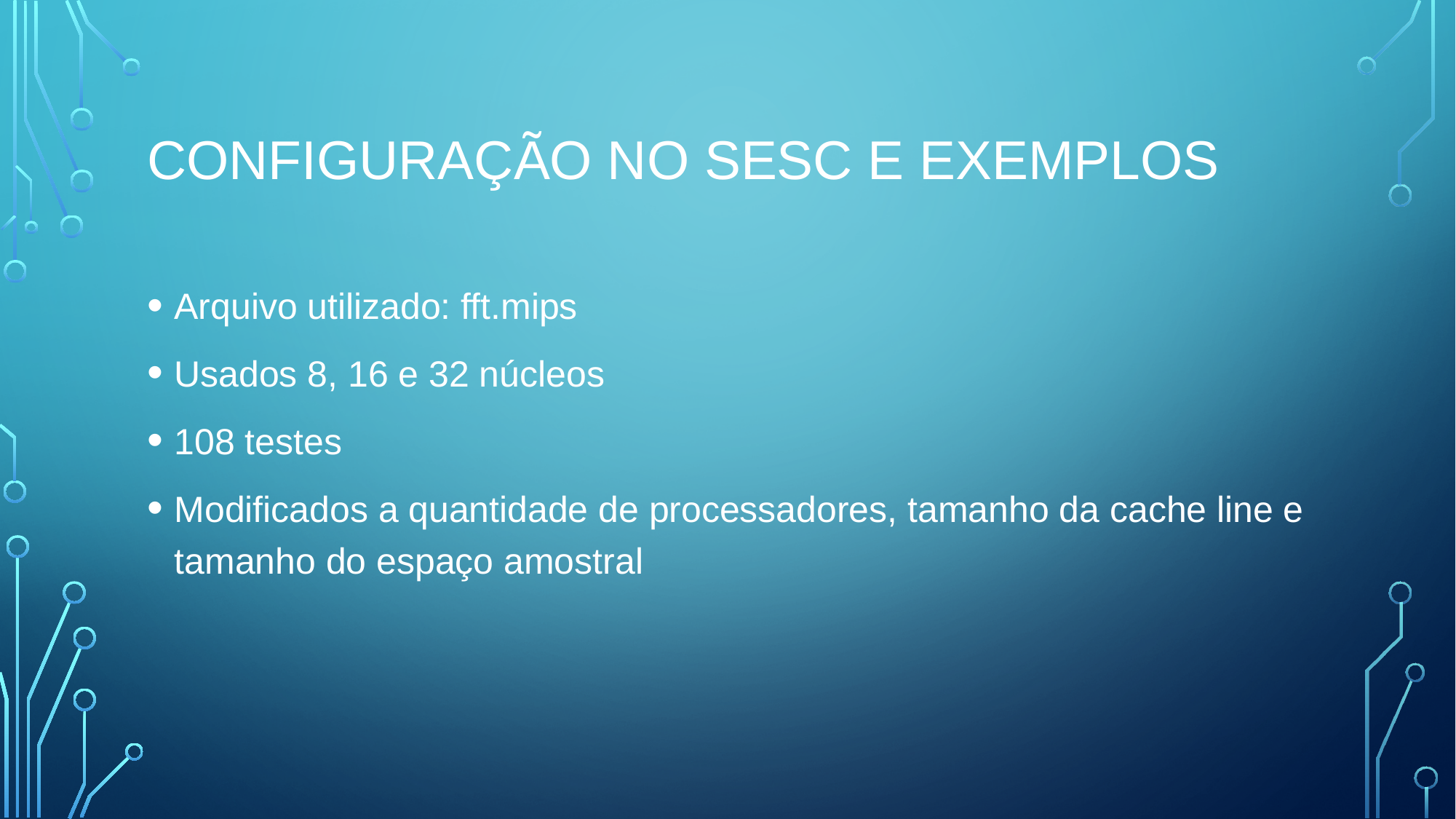

# Configuração No sesc e exemplos
Arquivo utilizado: fft.mips
Usados 8, 16 e 32 núcleos
108 testes
Modificados a quantidade de processadores, tamanho da cache line e tamanho do espaço amostral